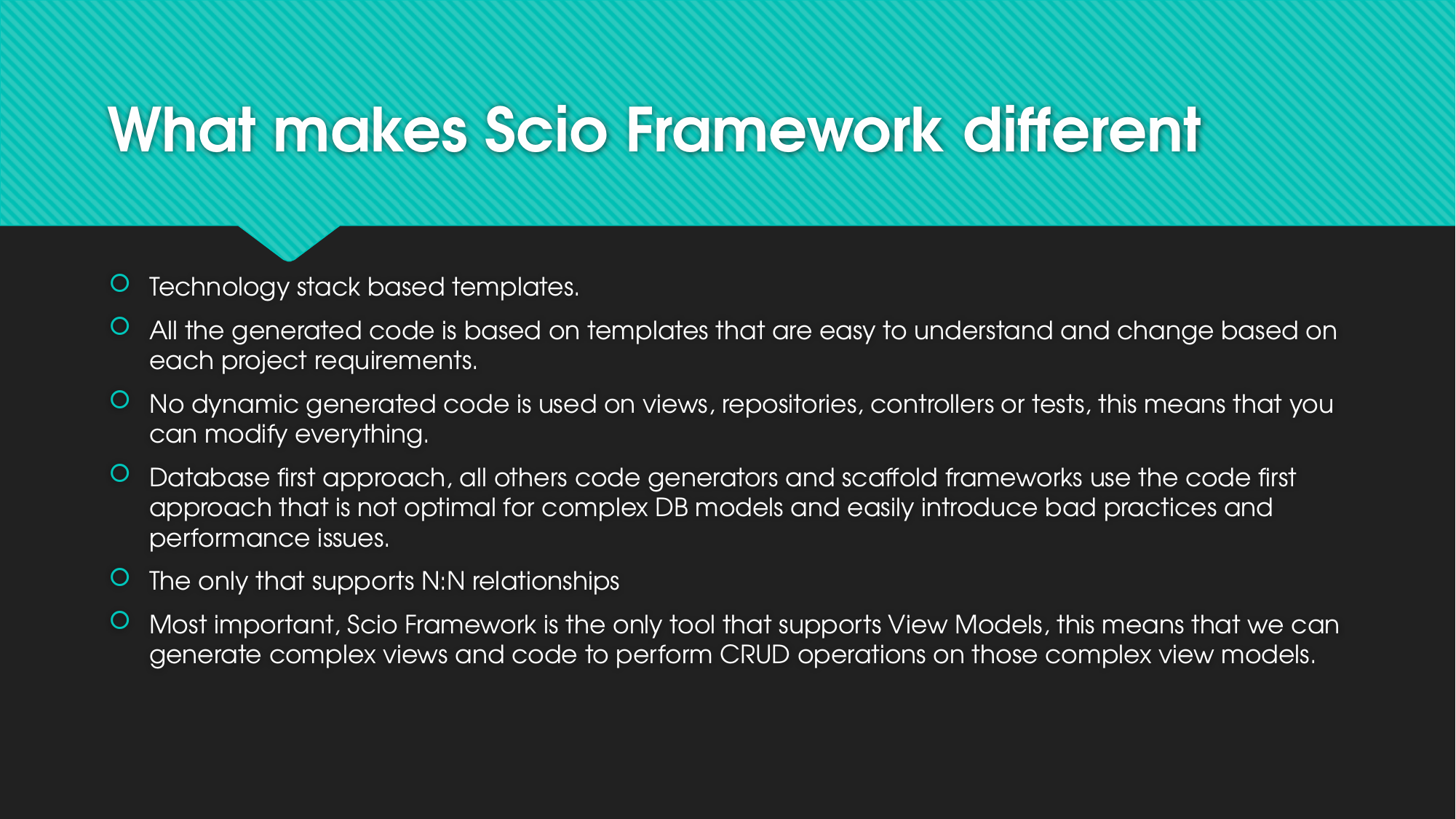

# What makes Scio Framework different
Technology stack based templates.
All the generated code is based on templates that are easy to understand and change based on each project requirements.
No dynamic generated code is used on views, repositories, controllers or tests, this means that you can modify everything.
Database first approach, all others code generators and scaffold frameworks use the code first approach that is not optimal for complex DB models and easily introduce bad practices and performance issues.
The only that supports N:N relationships
Most important, Scio Framework is the only tool that supports View Models, this means that we can generate complex views and code to perform CRUD operations on those complex view models.